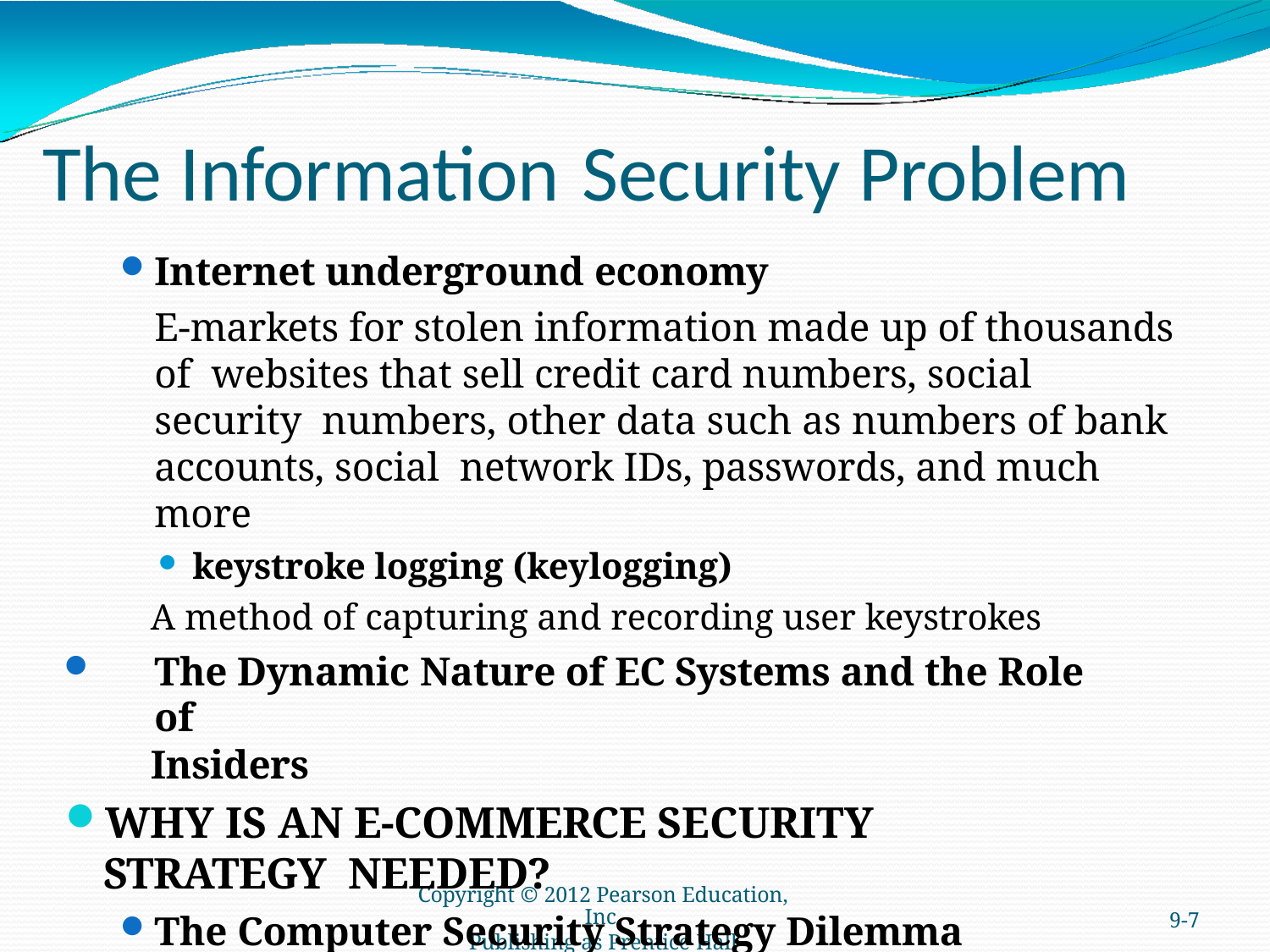

# The Information	Security Problem
Internet underground economy
E-markets for stolen information made up of thousands of  websites that sell credit card numbers, social security  numbers, other data such as numbers of bank accounts, social  network IDs, passwords, and much more
keystroke logging (keylogging)
A method of capturing and recording user keystrokes
The Dynamic Nature of EC Systems and the Role of
Insiders
WHY IS AN E-COMMERCE SECURITY STRATEGY  NEEDED?
The Computer Security Strategy Dilemma
Copyright © 2012 Pearson Education, Inc.
Publishing as Prentice Hall
9-7